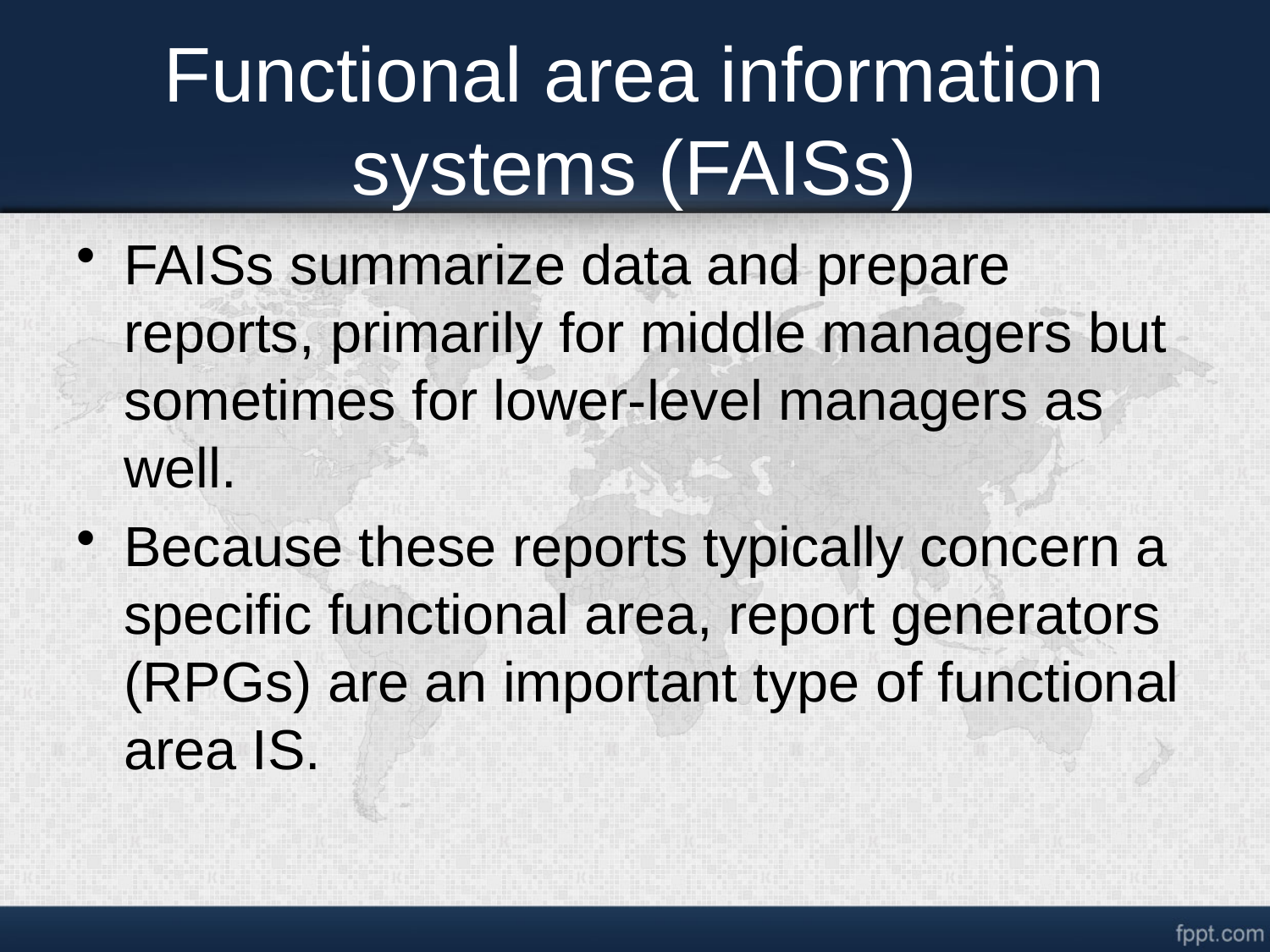

# Functional area information systems (FAISs)
FAISs summarize data and prepare reports, primarily for middle managers but sometimes for lower-level managers as well.
Because these reports typically concern a speciﬁc functional area, report generators (RPGs) are an important type of functional area IS.